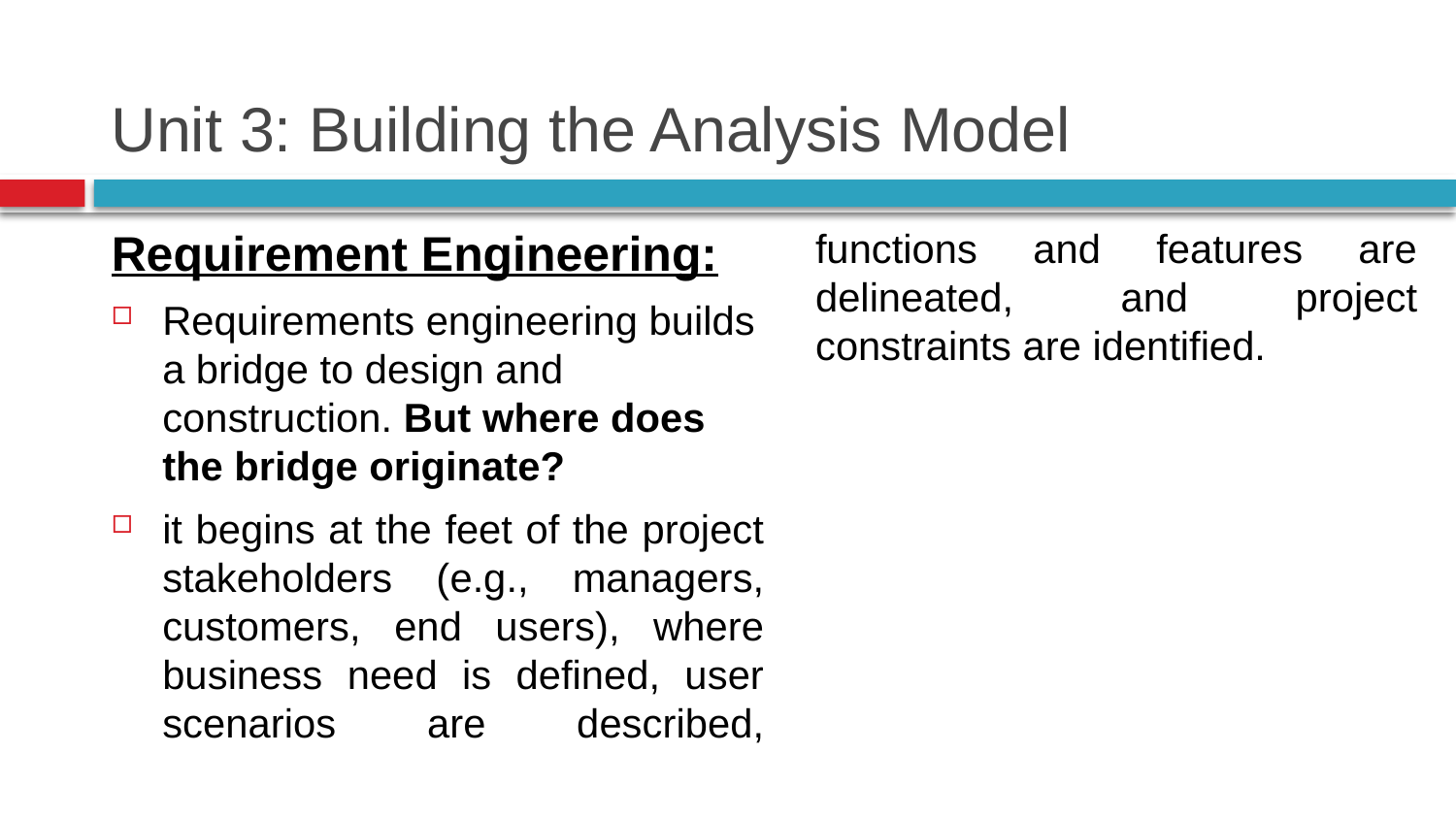

# Unit 3: Building the Analysis Model
Requirement Engineering:
Requirements engineering builds a bridge to design and construction. But where does the bridge originate?
it begins at the feet of the project stakeholders (e.g., managers, customers, end users), where business need is defined, user scenarios are described, functions and features are delineated, and project constraints are identified.